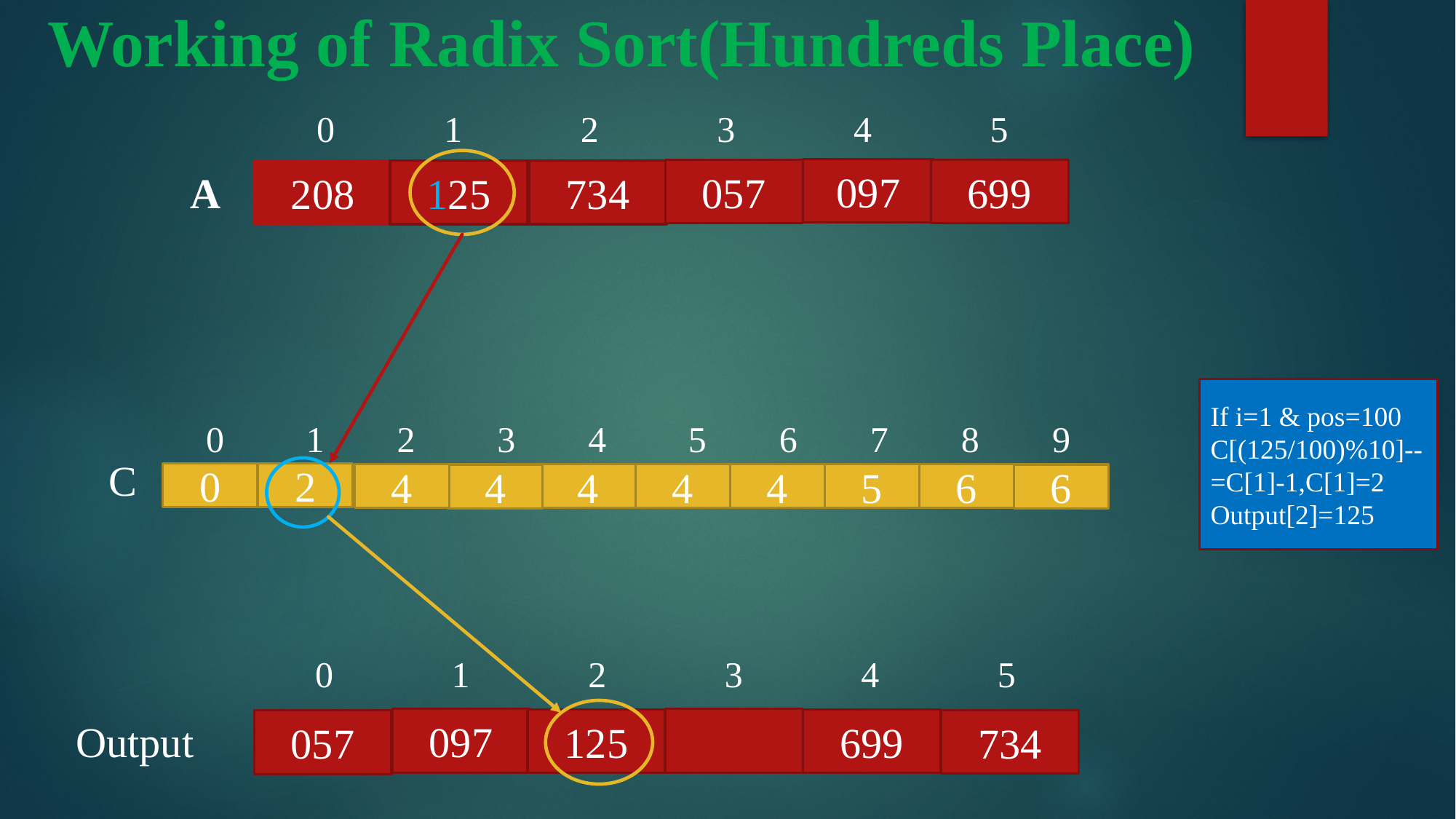

# Working of Radix Sort(Hundreds Place)
                          0            1             2             3             4             5
              A

                  0         1        2         3        4         5        6        7        8        9

                              0             1             2             3             4             5

097
057
699
097
125
734
208
If i=1 & pos=100
C[(125/100)%10]--
=C[1]-1,C[1]=2
Output[2]=125
C

0
2
4
4
4
4
5
6
4
6

Output
097

699
125
734
057